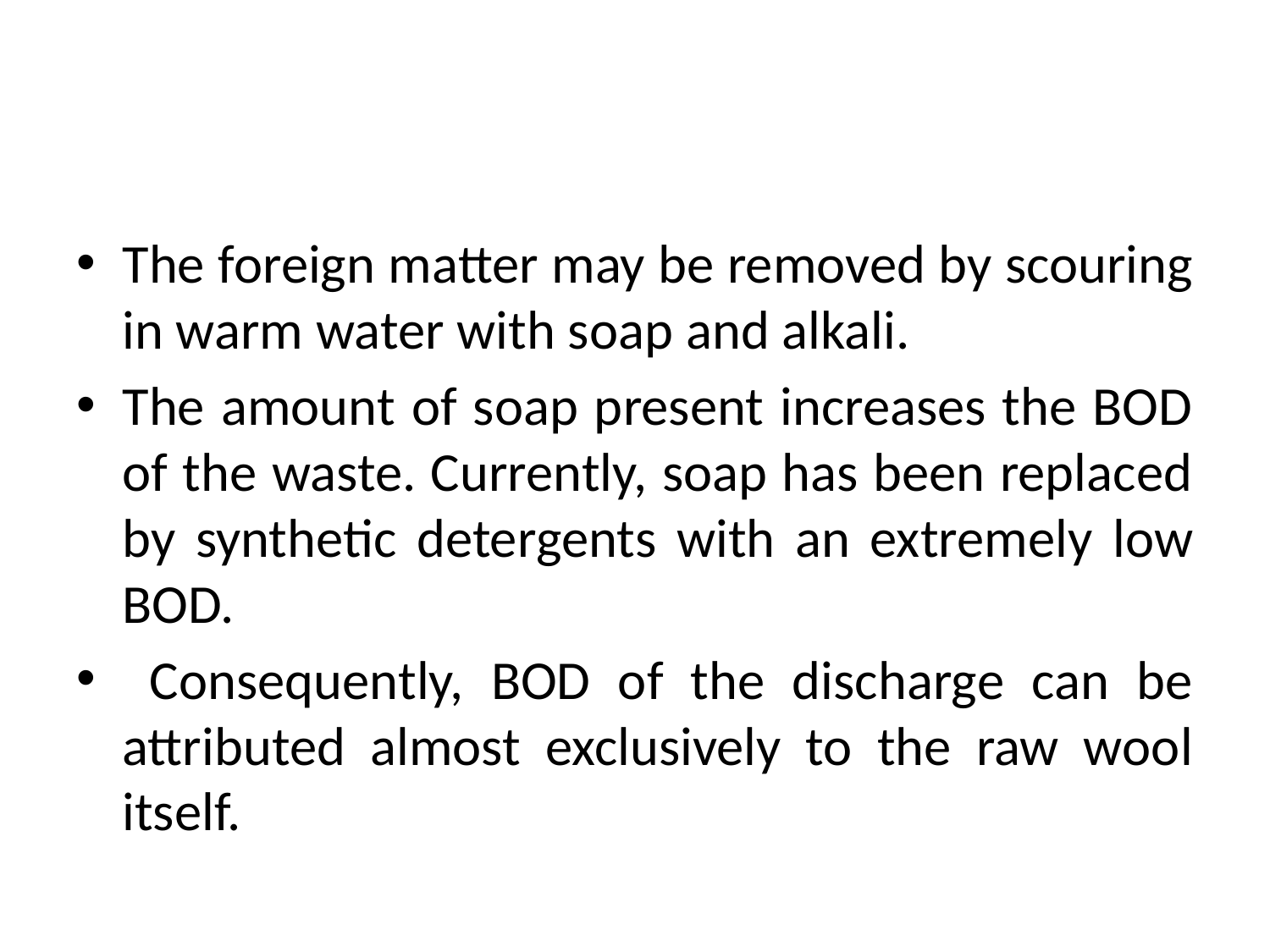

#
The foreign matter may be removed by scouring in warm water with soap and alkali.
The amount of soap present increases the BOD of the waste. Currently, soap has been replaced by synthetic detergents with an extremely low BOD.
 Consequently, BOD of the discharge can be attributed almost exclusively to the raw wool itself.